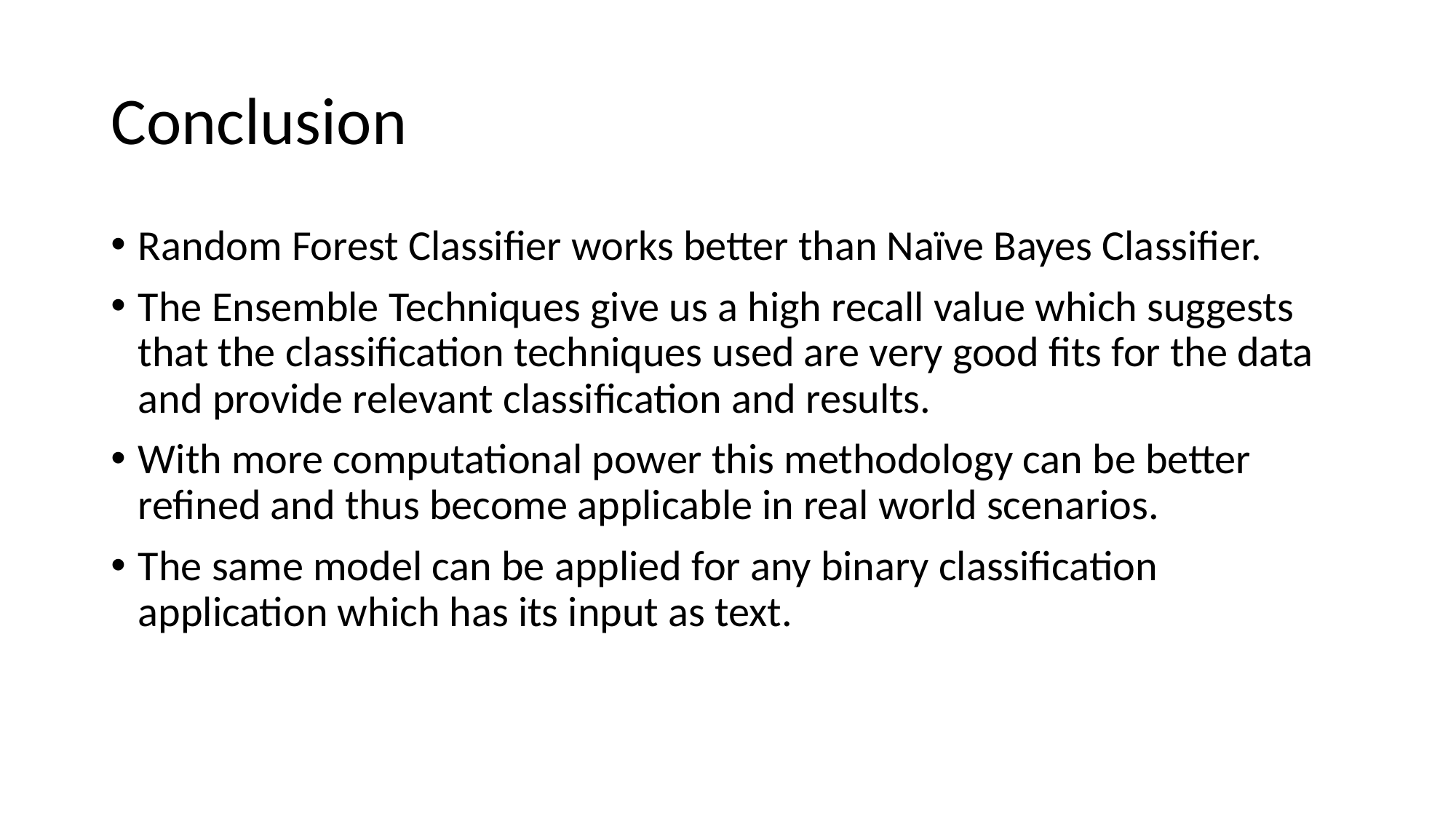

# Conclusion
Random Forest Classifier works better than Naïve Bayes Classifier.
The Ensemble Techniques give us a high recall value which suggests that the classification techniques used are very good fits for the data and provide relevant classification and results.
With more computational power this methodology can be better refined and thus become applicable in real world scenarios.
The same model can be applied for any binary classification application which has its input as text.